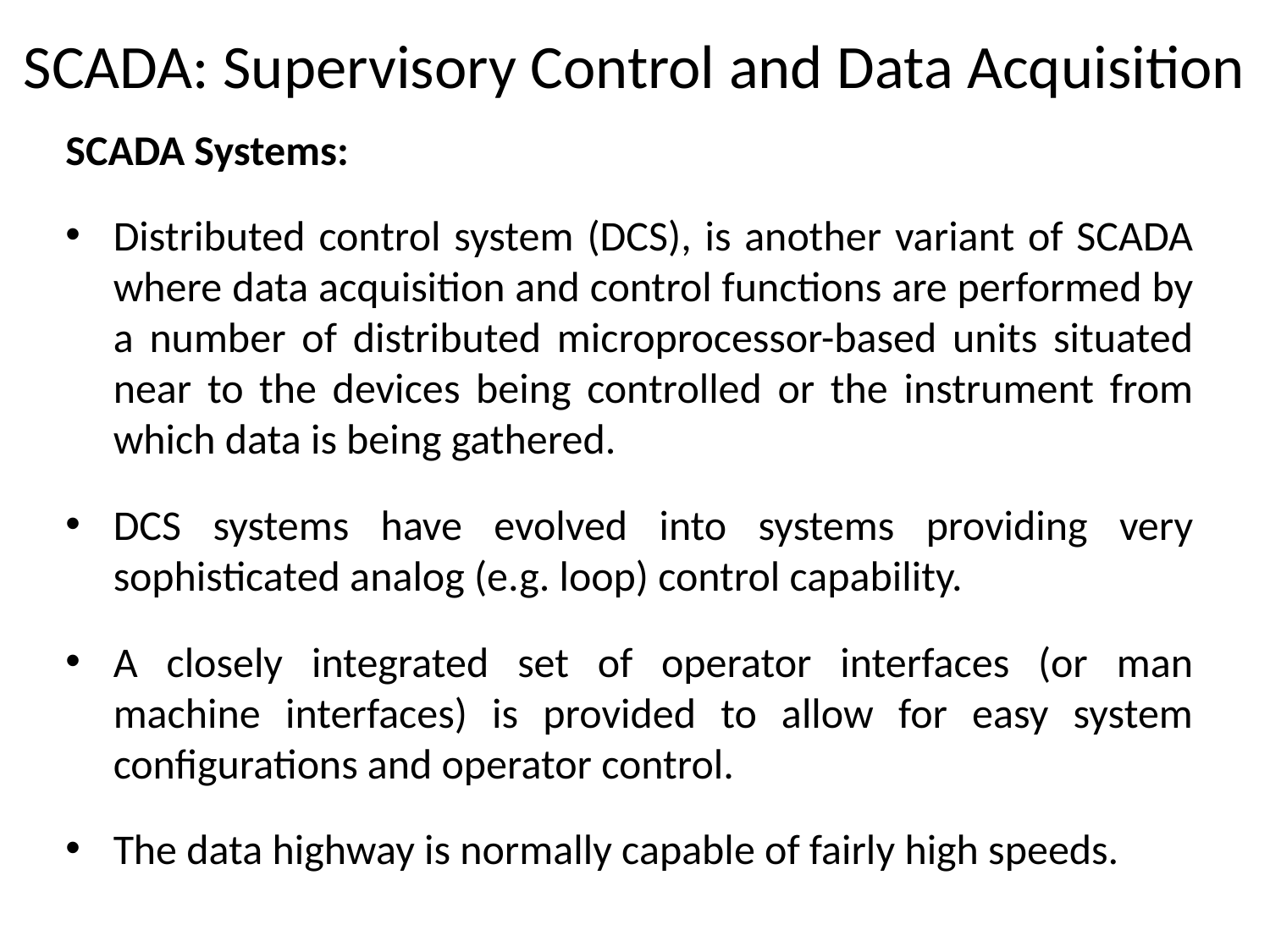

# SCADA: Supervisory Control and Data Acquisition
SCADA Systems:
Distributed control system (DCS), is another variant of SCADA where data acquisition and control functions are performed by a number of distributed microprocessor-based units situated near to the devices being controlled or the instrument from which data is being gathered.
DCS systems have evolved into systems providing very sophisticated analog (e.g. loop) control capability.
A closely integrated set of operator interfaces (or man machine interfaces) is provided to allow for easy system configurations and operator control.
The data highway is normally capable of fairly high speeds.